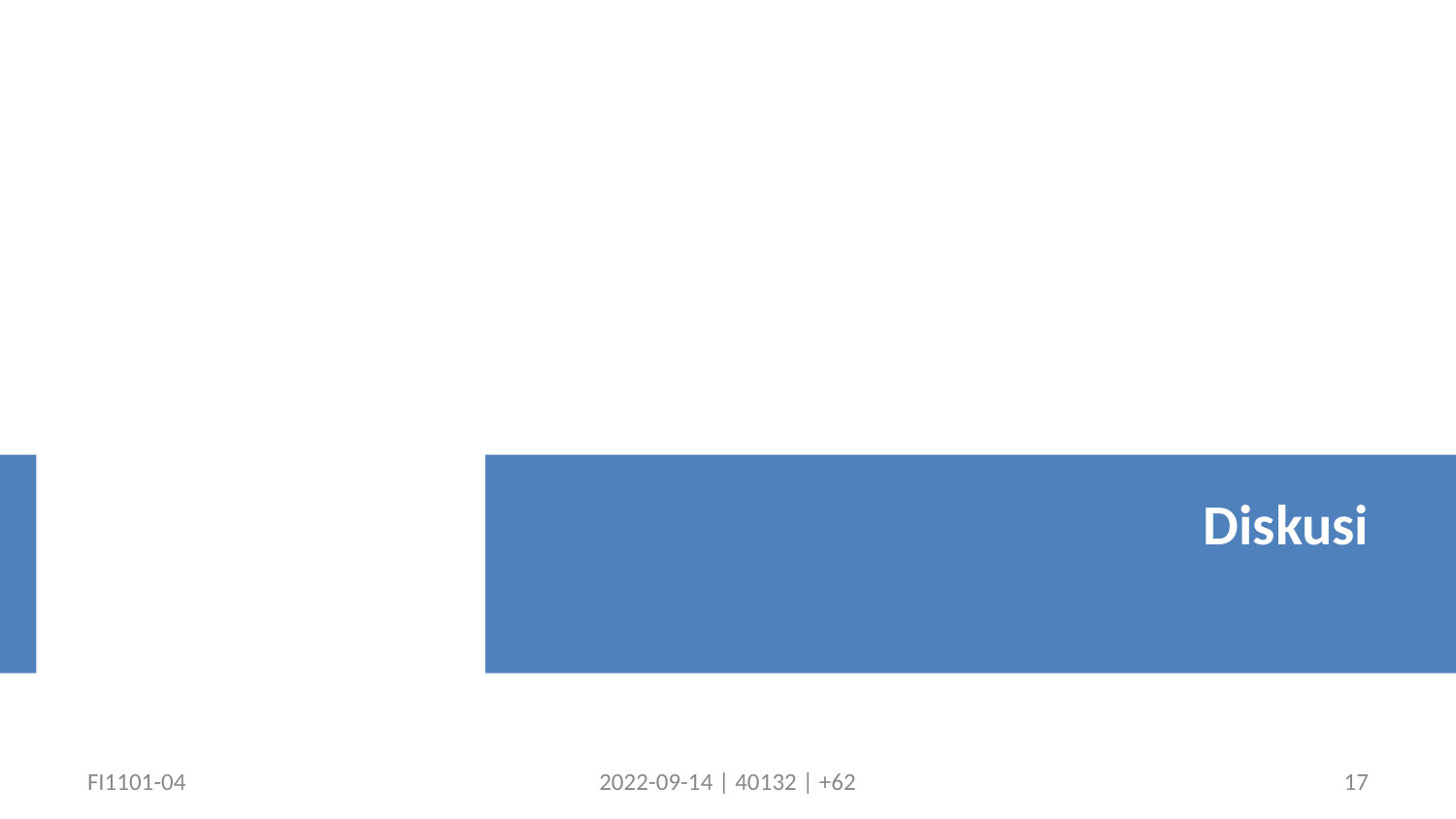

Diskusi
FI1101-04
2022-09-14 | 40132 | +62
17